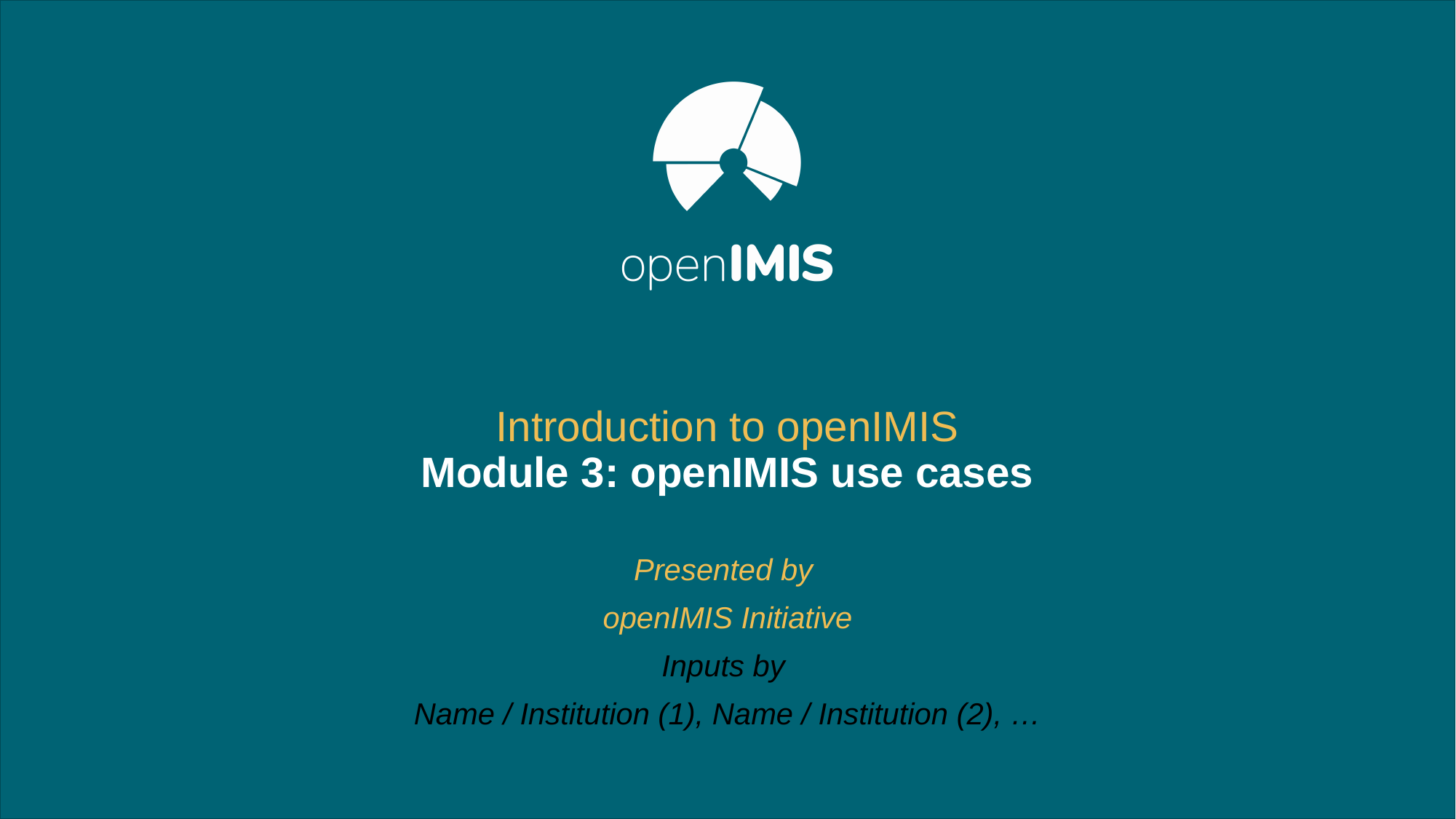

# Introduction to openIMIS Module 3: openIMIS use cases
Presented by
openIMIS Initiative
Inputs by
Name / Institution (1), Name / Institution (2), …